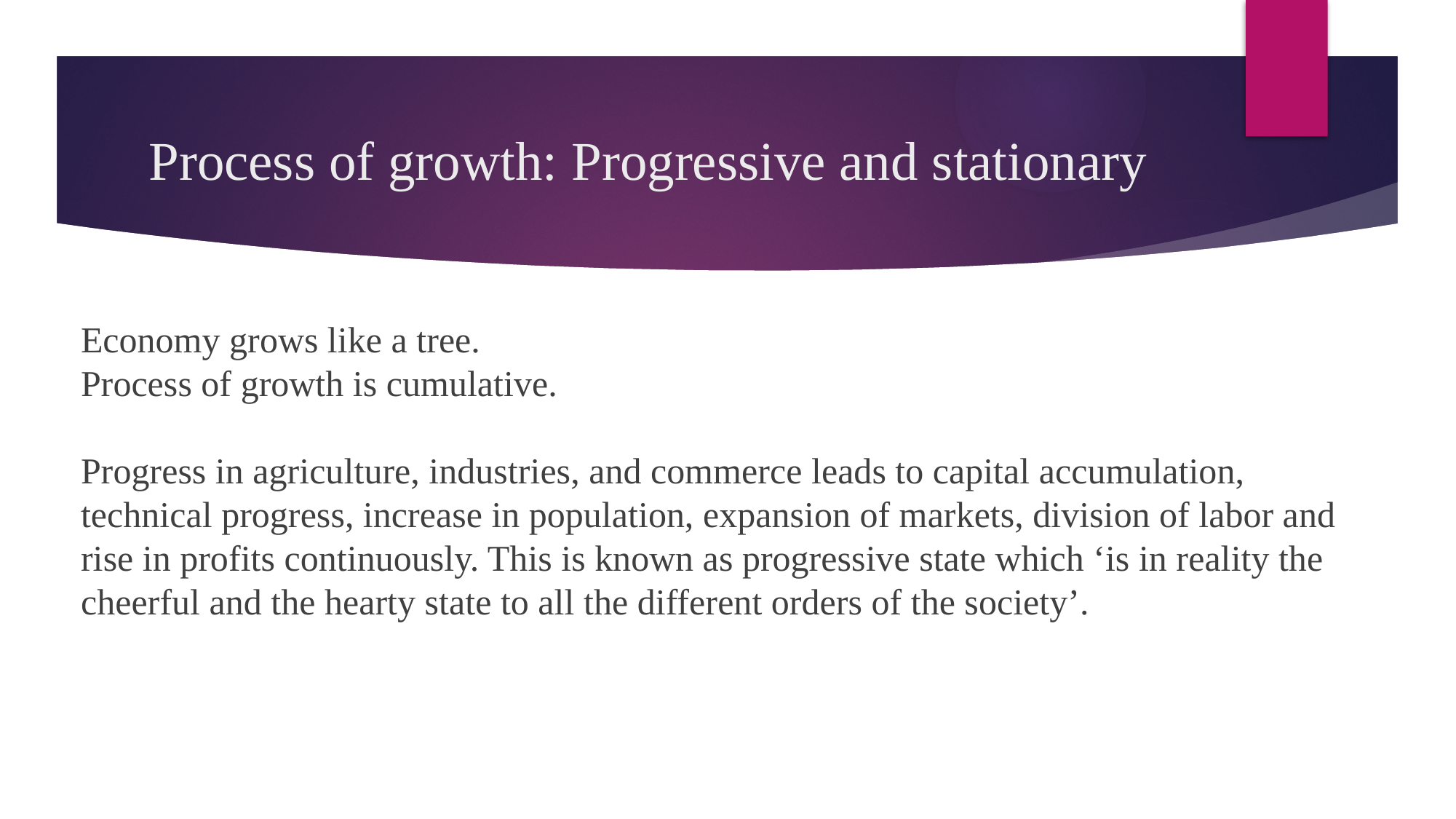

# Process of growth: Progressive and stationary
Economy grows like a tree.
Process of growth is cumulative.

Progress in agriculture, industries, and commerce leads to capital accumulation, technical progress, increase in population, expansion of markets, division of labor and rise in profits continuously. This is known as progressive state which ‘is in reality the cheerful and the hearty state to all the different orders of the society’.